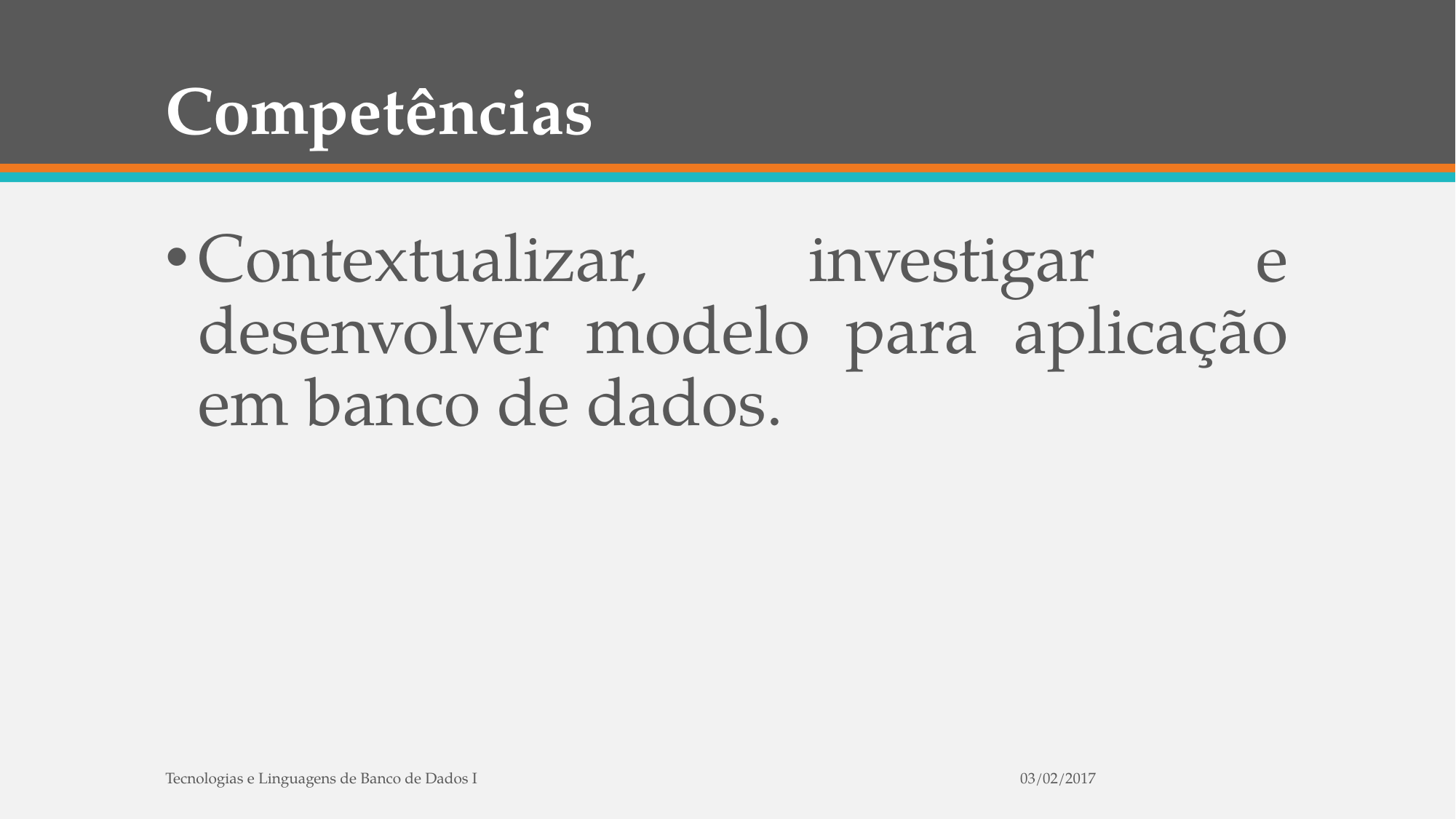

# Competências
Contextualizar, investigar e desenvolver modelo para aplicação em banco de dados.
Tecnologias e Linguagens de Banco de Dados I
03/02/2017